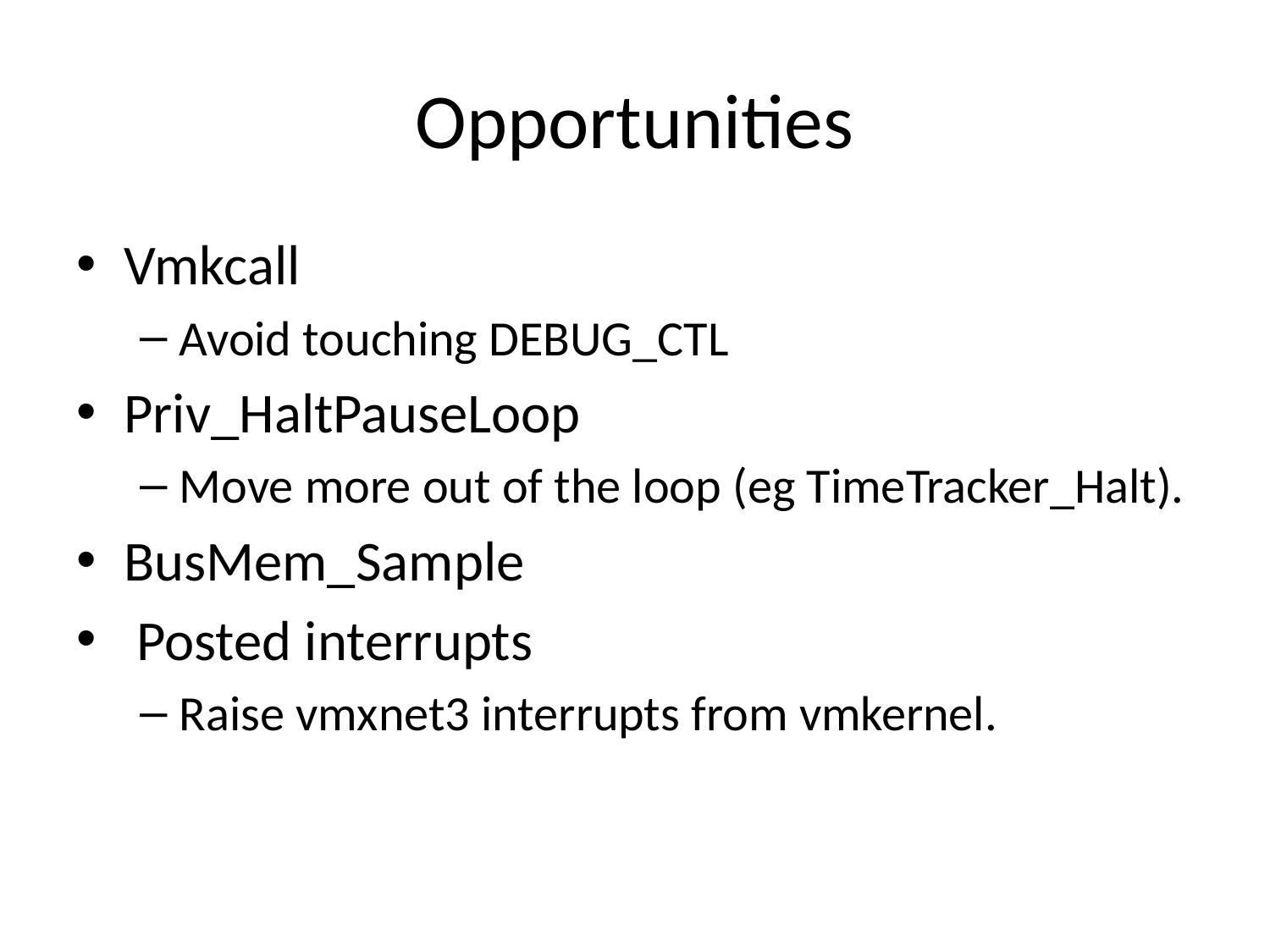

# Opportunities
Vmkcall
Avoid touching DEBUG_CTL
Priv_HaltPauseLoop
Move more out of the loop (eg TimeTracker_Halt).
BusMem_Sample
 Posted interrupts
Raise vmxnet3 interrupts from vmkernel.